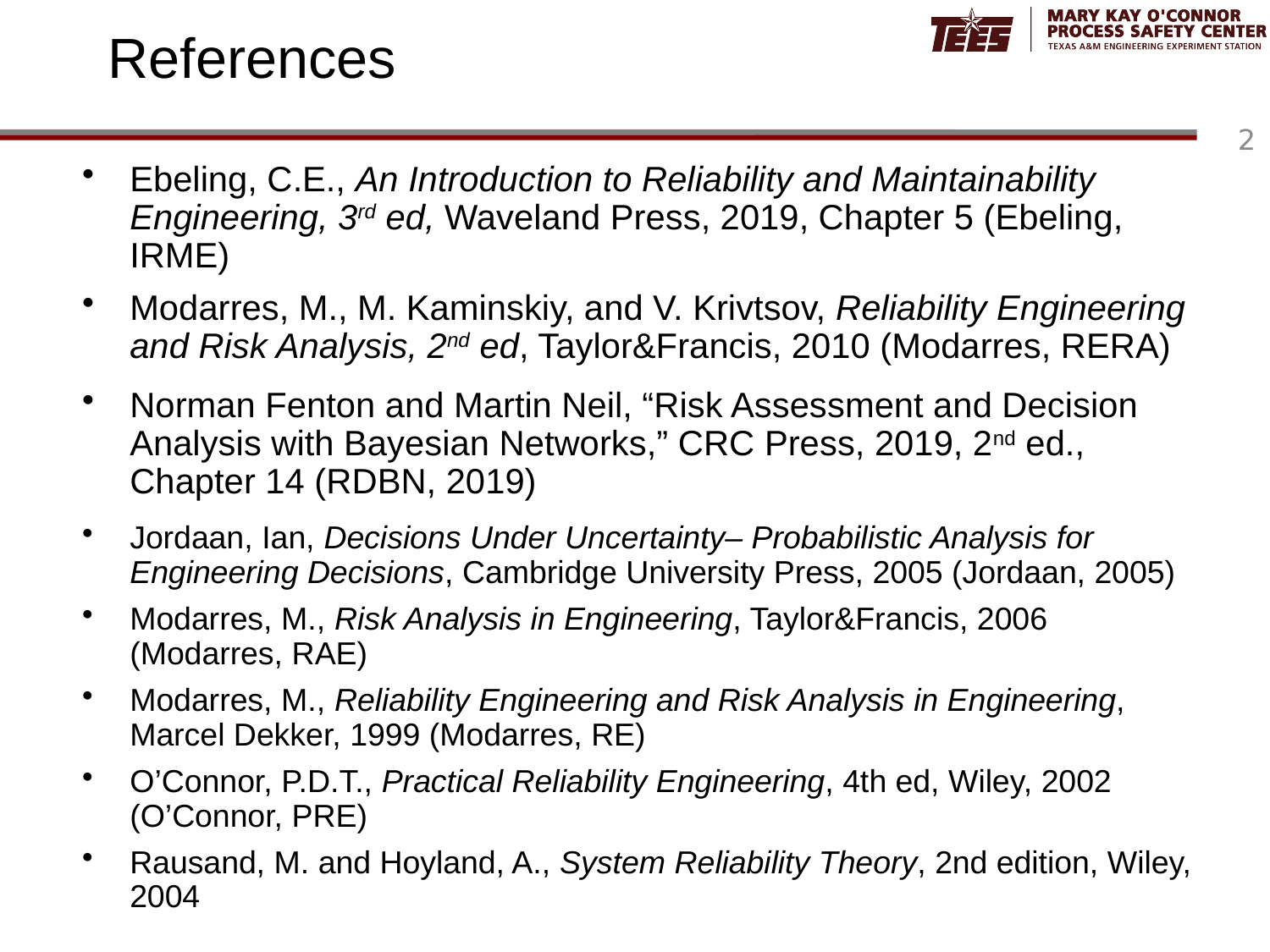

# References
Ebeling, C.E., An Introduction to Reliability and Maintainability Engineering, 3rd ed, Waveland Press, 2019, Chapter 5 (Ebeling, IRME)
Modarres, M., M. Kaminskiy, and V. Krivtsov, Reliability Engineering and Risk Analysis, 2nd ed, Taylor&Francis, 2010 (Modarres, RERA)
Norman Fenton and Martin Neil, “Risk Assessment and Decision Analysis with Bayesian Networks,” CRC Press, 2019, 2nd ed., Chapter 14 (RDBN, 2019)
Jordaan, Ian, Decisions Under Uncertainty– Probabilistic Analysis for Engineering Decisions, Cambridge University Press, 2005 (Jordaan, 2005)
Modarres, M., Risk Analysis in Engineering, Taylor&Francis, 2006 (Modarres, RAE)
Modarres, M., Reliability Engineering and Risk Analysis in Engineering, Marcel Dekker, 1999 (Modarres, RE)
O’Connor, P.D.T., Practical Reliability Engineering, 4th ed, Wiley, 2002 (O’Connor, PRE)
Rausand, M. and Hoyland, A., System Reliability Theory, 2nd edition, Wiley, 2004